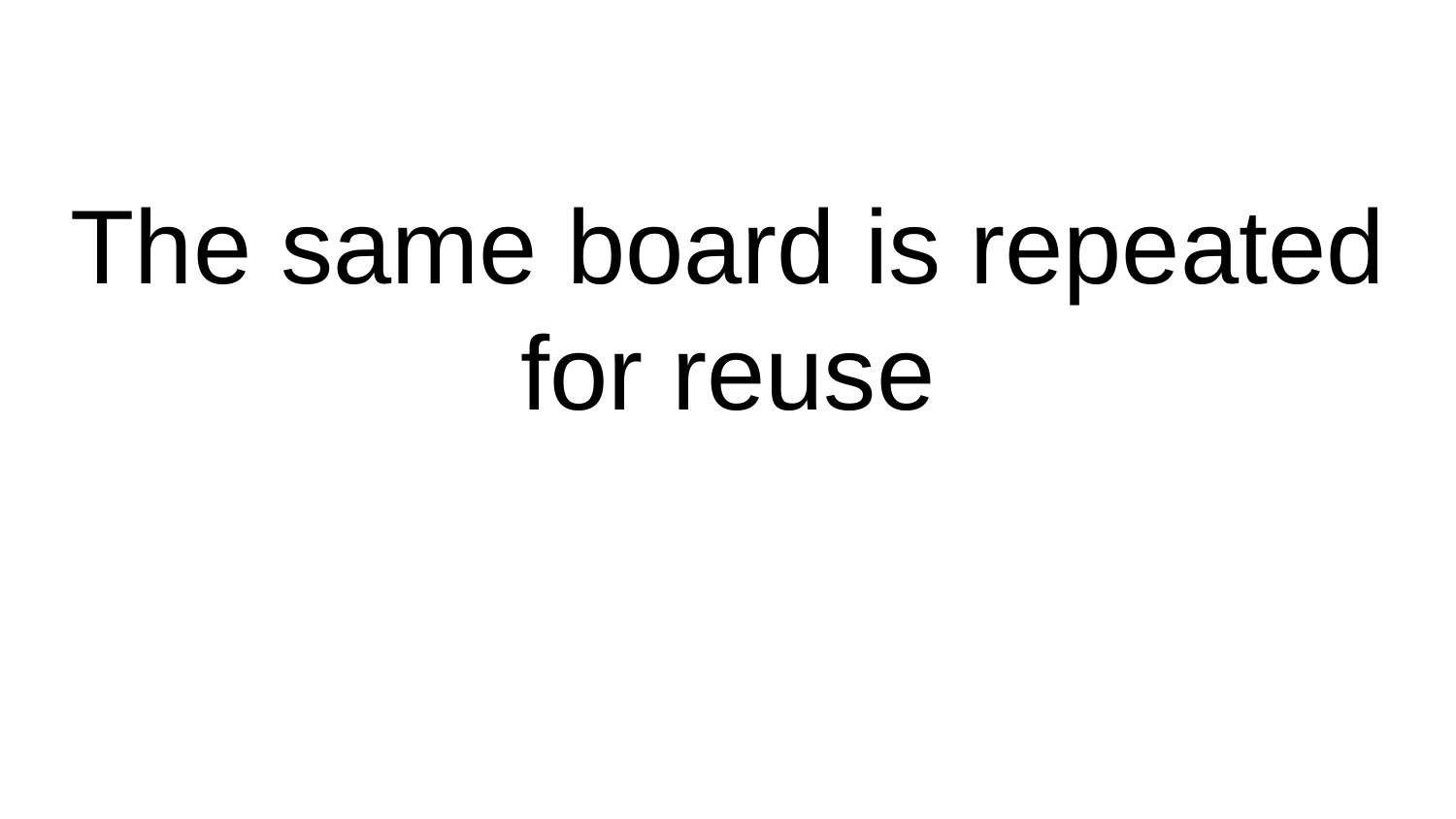

# The same board is repeated for reuse